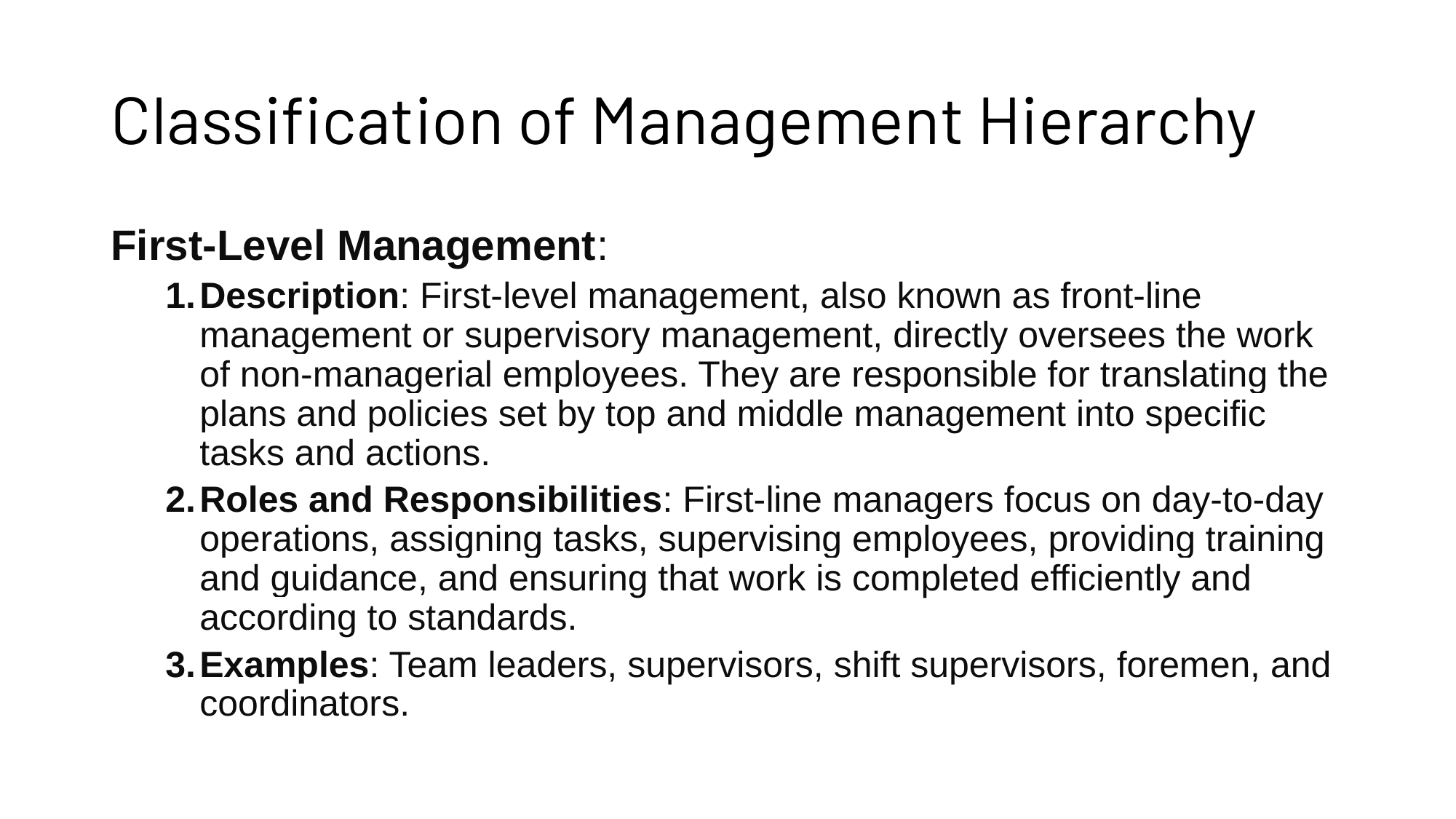

# Classification of Management Hierarchy
First-Level Management:
Description: First-level management, also known as front-line management or supervisory management, directly oversees the work of non-managerial employees. They are responsible for translating the plans and policies set by top and middle management into specific tasks and actions.
Roles and Responsibilities: First-line managers focus on day-to-day operations, assigning tasks, supervising employees, providing training and guidance, and ensuring that work is completed efficiently and according to standards.
Examples: Team leaders, supervisors, shift supervisors, foremen, and coordinators.